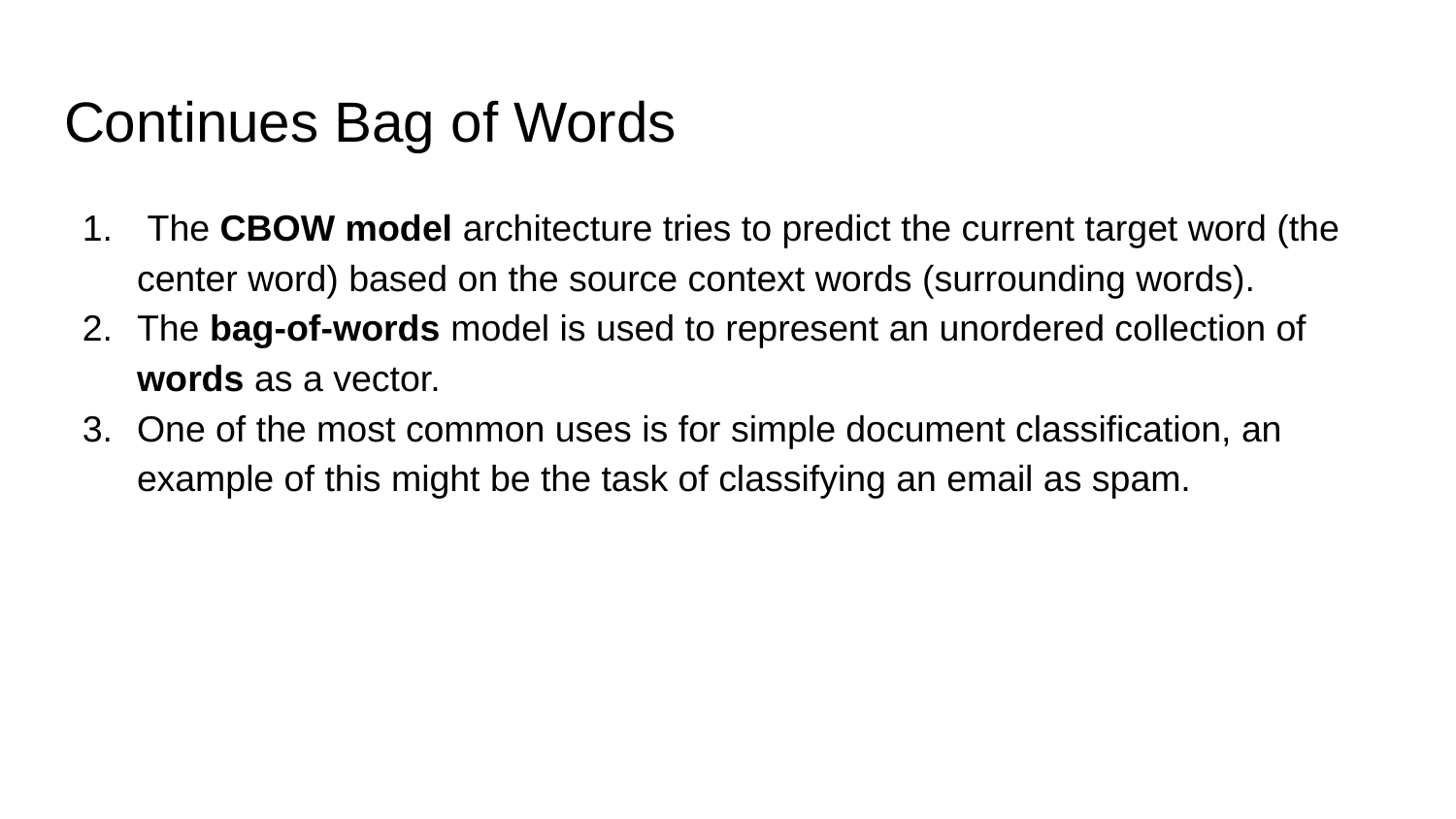

# Continues Bag of Words
 The CBOW model architecture tries to predict the current target word (the center word) based on the source context words (surrounding words).
The bag-of-words model is used to represent an unordered collection of words as a vector.
One of the most common uses is for simple document classification, an example of this might be the task of classifying an email as spam.